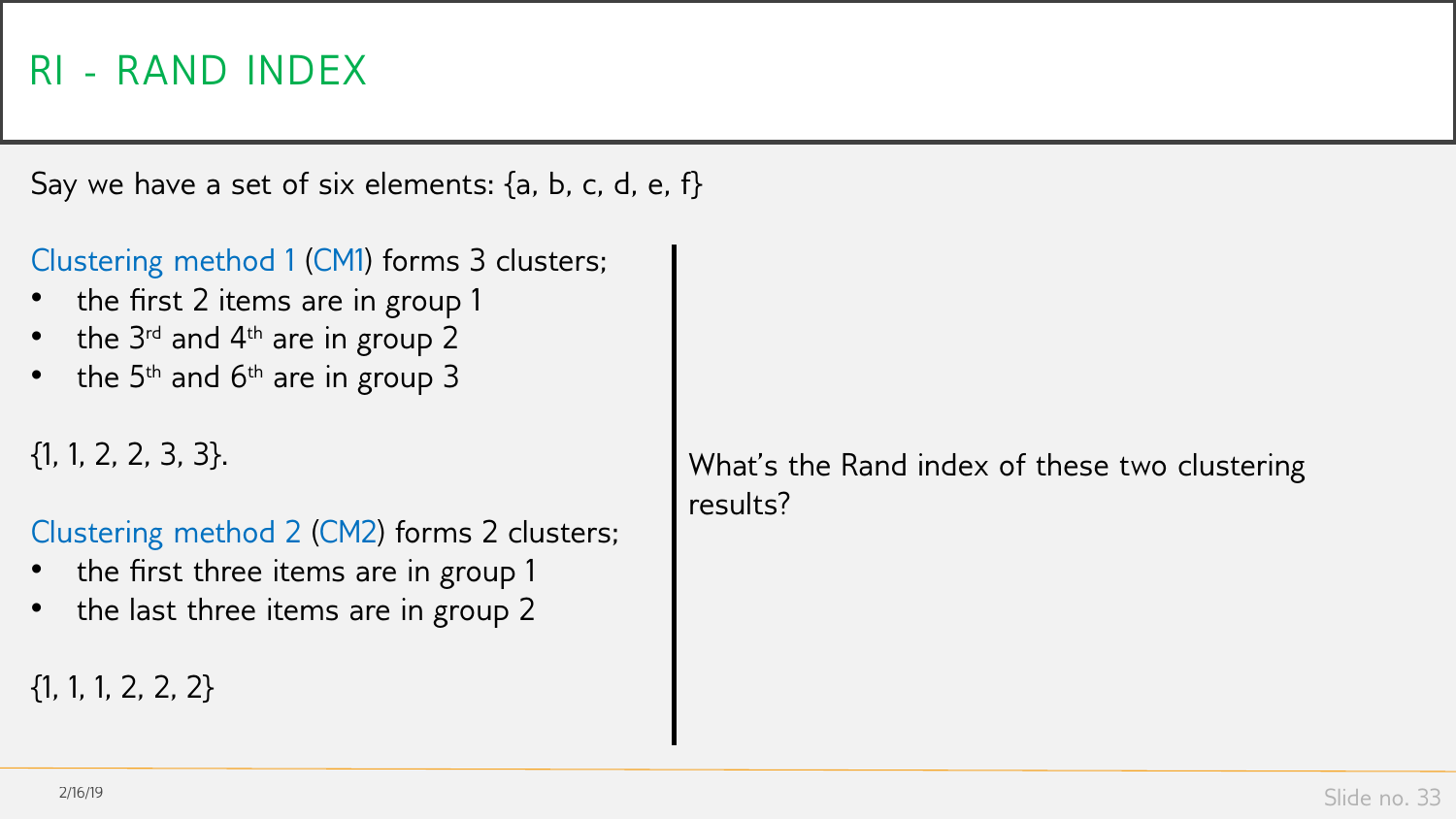

# RI - Rand index
Say we have a set of six elements: {a, b, c, d, e, f}

Clustering method 1 (CM1) forms 3 clusters;
the first 2 items are in group 1
the 3rd and 4th are in group 2
the 5th and 6th are in group 3

{1, 1, 2, 2, 3, 3}.

Clustering method 2 (CM2) forms 2 clusters;
the first three items are in group 1
the last three items are in group 2

{1, 1, 1, 2, 2, 2}
What’s the Rand index of these two clustering results?
2/16/19
Slide no. 33